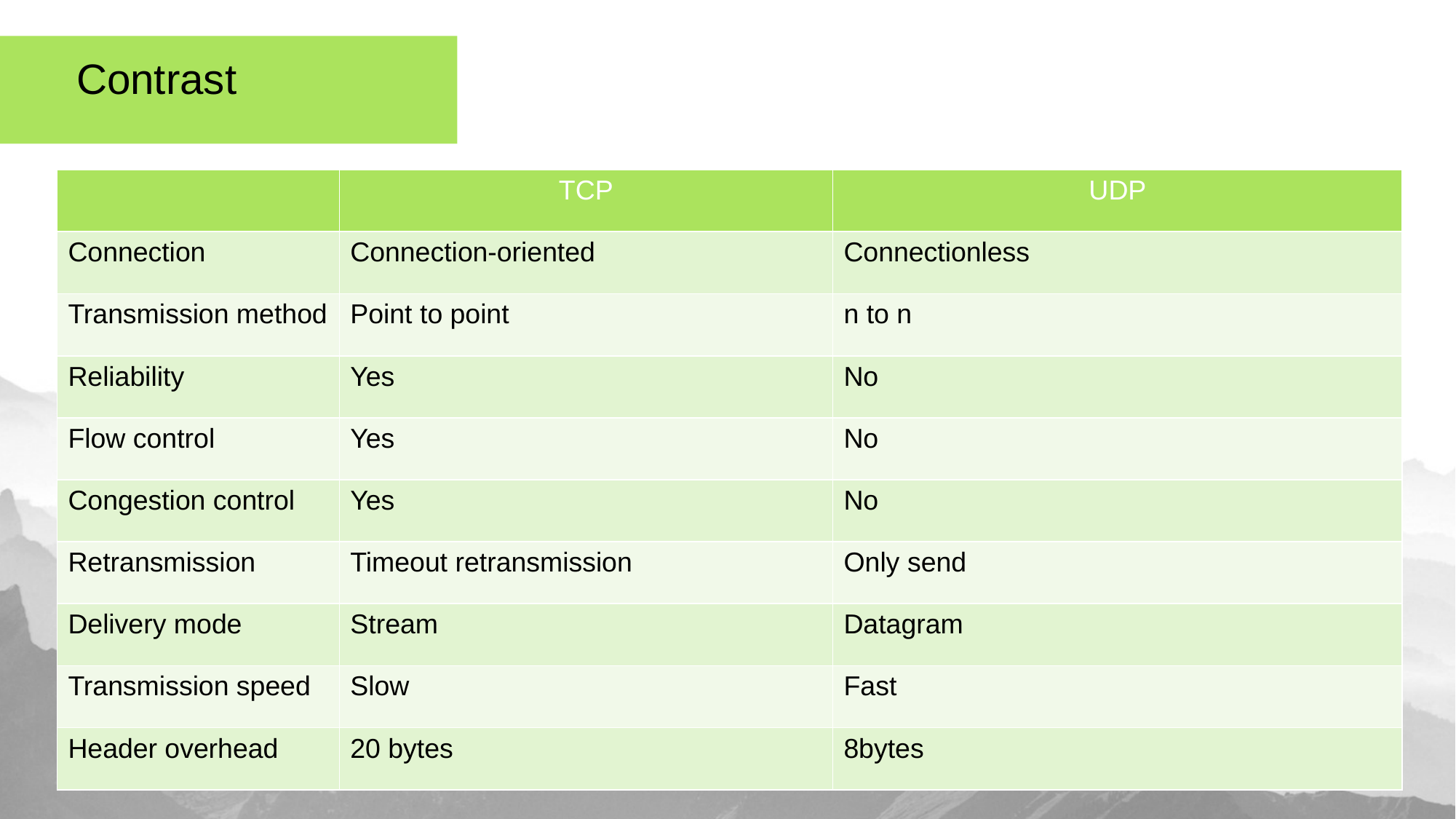

Contrast
|  | TCP | UDP |
| --- | --- | --- |
| Connection | Connection-oriented | Connectionless |
| Transmission method | Point to point | n to n |
| Reliability | Yes | No |
| Flow control | Yes | No |
| Congestion control | Yes | No |
| Retransmission | Timeout retransmission | Only send |
| Delivery mode | Stream | Datagram |
| Transmission speed | Slow | Fast |
| Header overhead | 20 bytes | 8bytes |